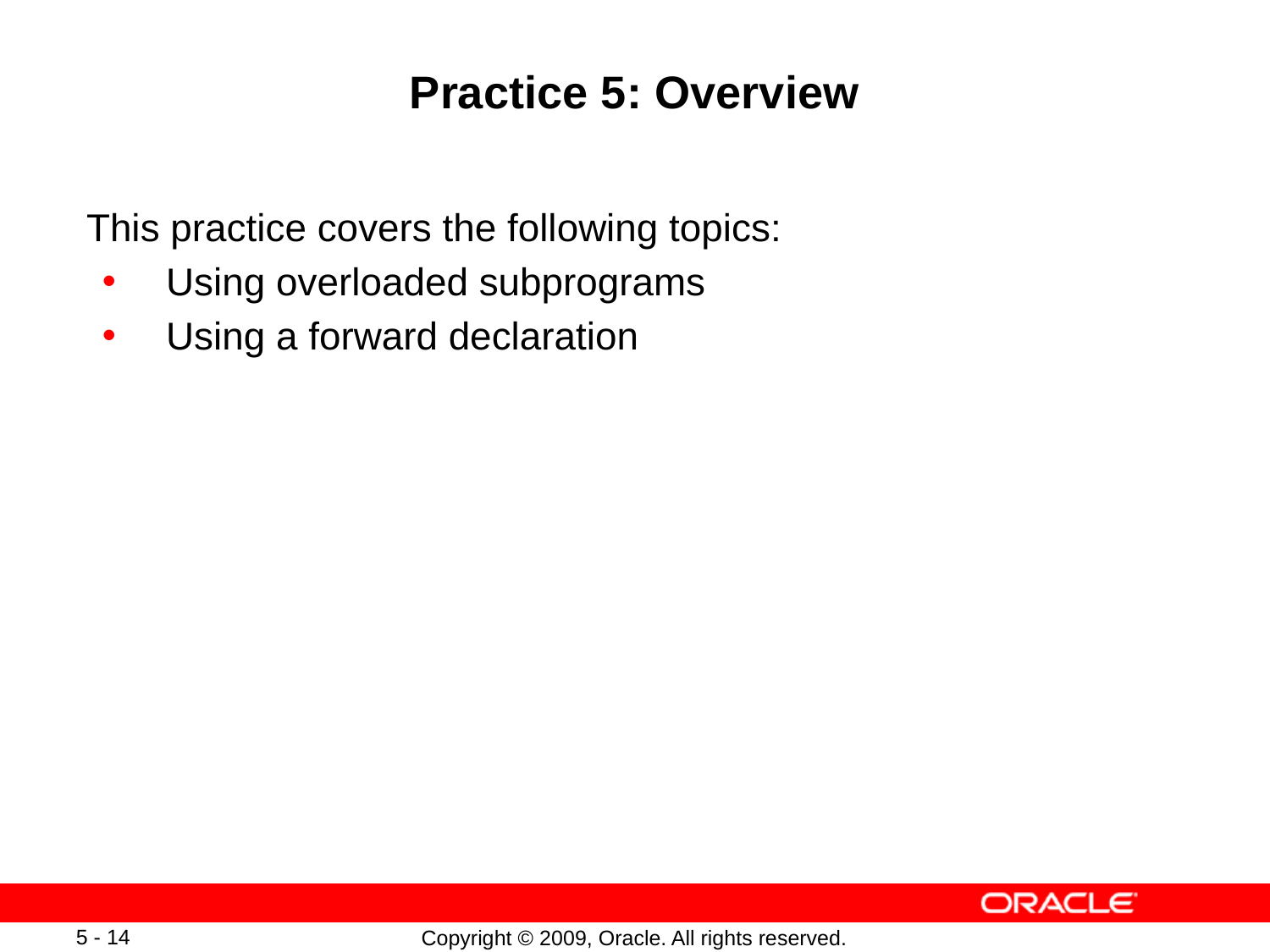

# Practice 5: Overview
This practice covers the following topics:
Using overloaded subprograms
Using a forward declaration